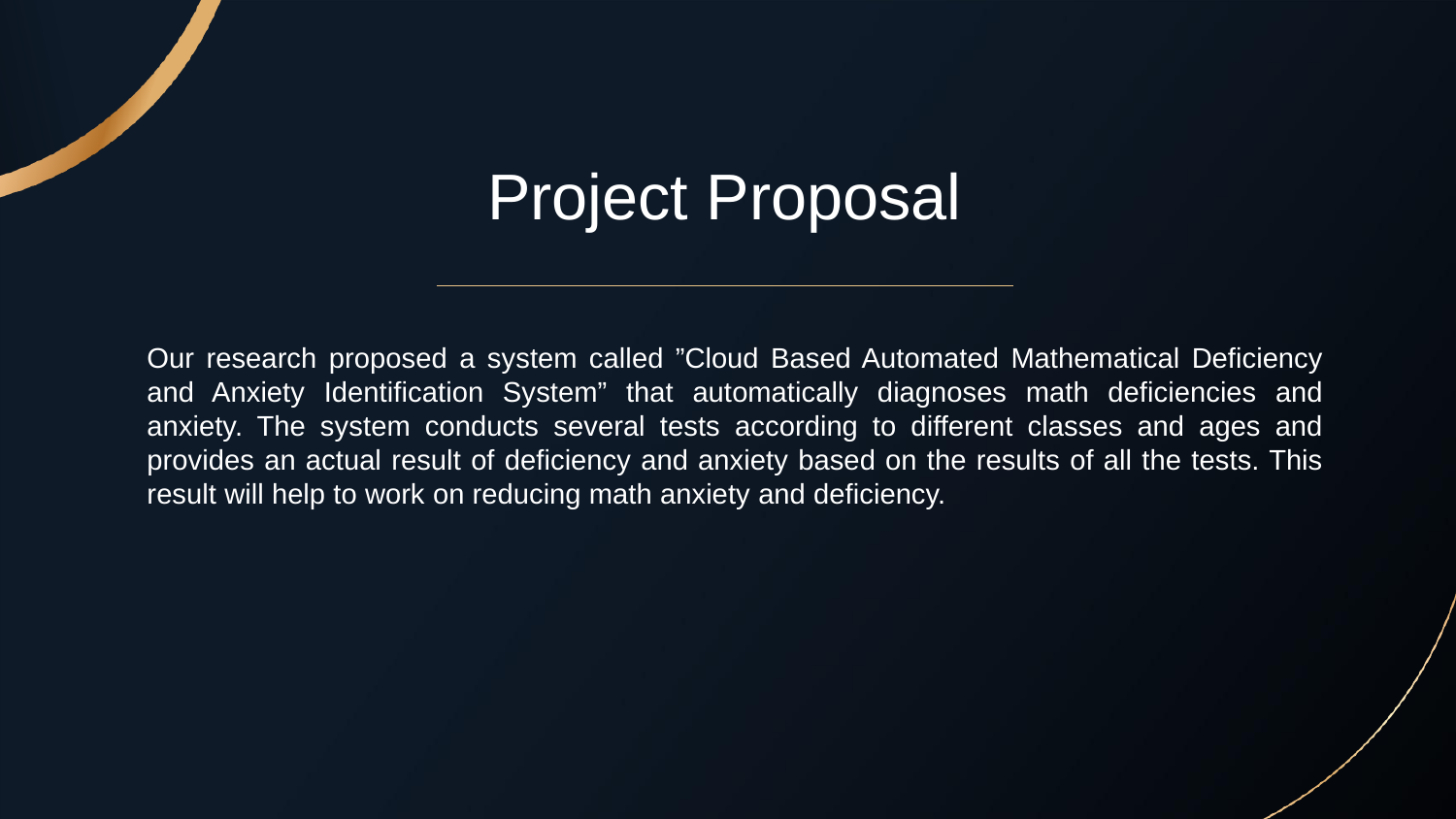

# Project Proposal
Our research proposed a system called ”Cloud Based Automated Mathematical Deficiency and Anxiety Identification System” that automatically diagnoses math deficiencies and anxiety. The system conducts several tests according to different classes and ages and provides an actual result of deficiency and anxiety based on the results of all the tests. This result will help to work on reducing math anxiety and deficiency.